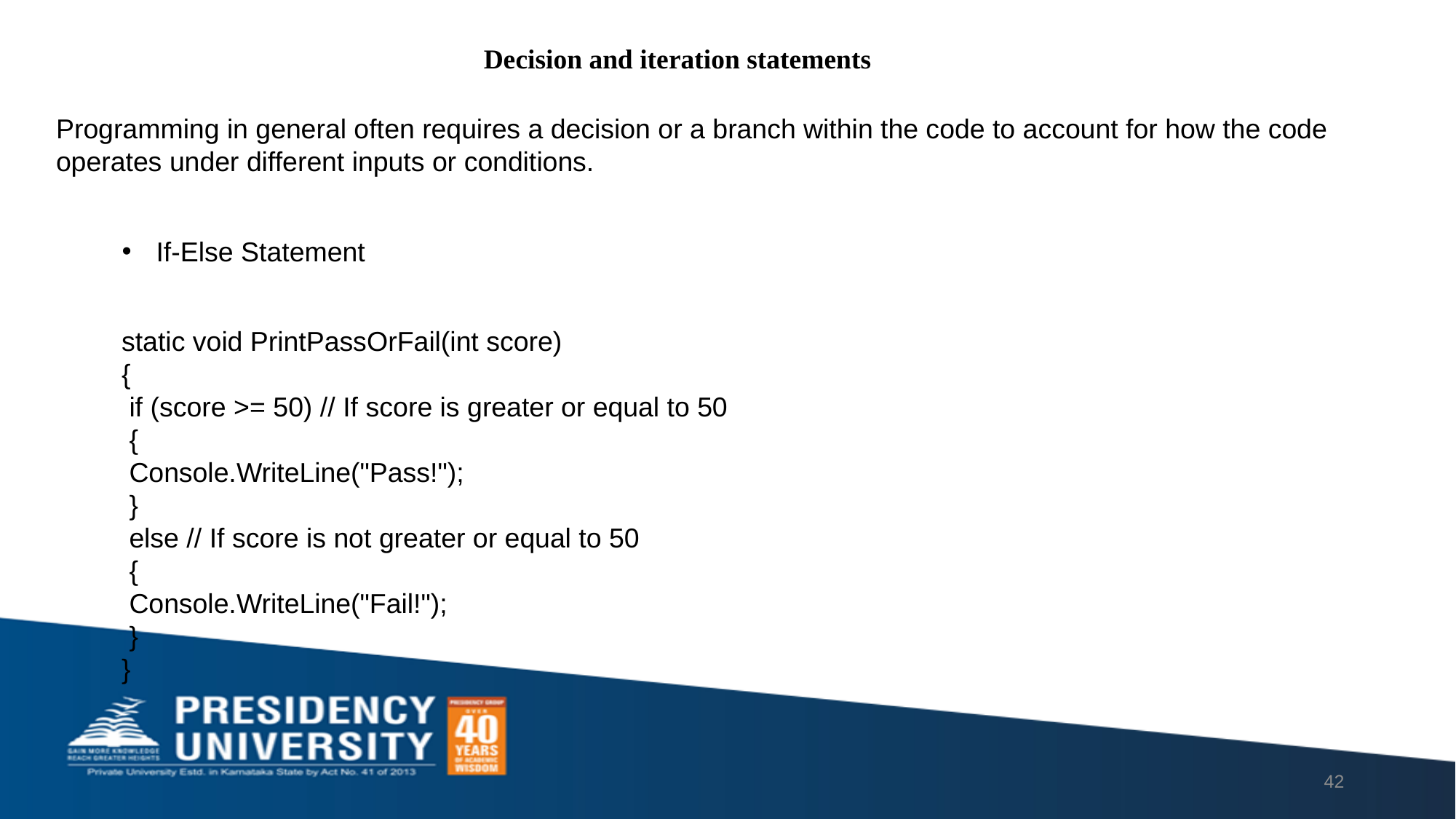

Decision and iteration statements
Programming in general often requires a decision or a branch within the code to account for how the code
operates under different inputs or conditions.
If-Else Statement
static void PrintPassOrFail(int score)
{
 if (score >= 50) // If score is greater or equal to 50
 {
 Console.WriteLine("Pass!");
 }
 else // If score is not greater or equal to 50
 {
 Console.WriteLine("Fail!");
 }
}
42